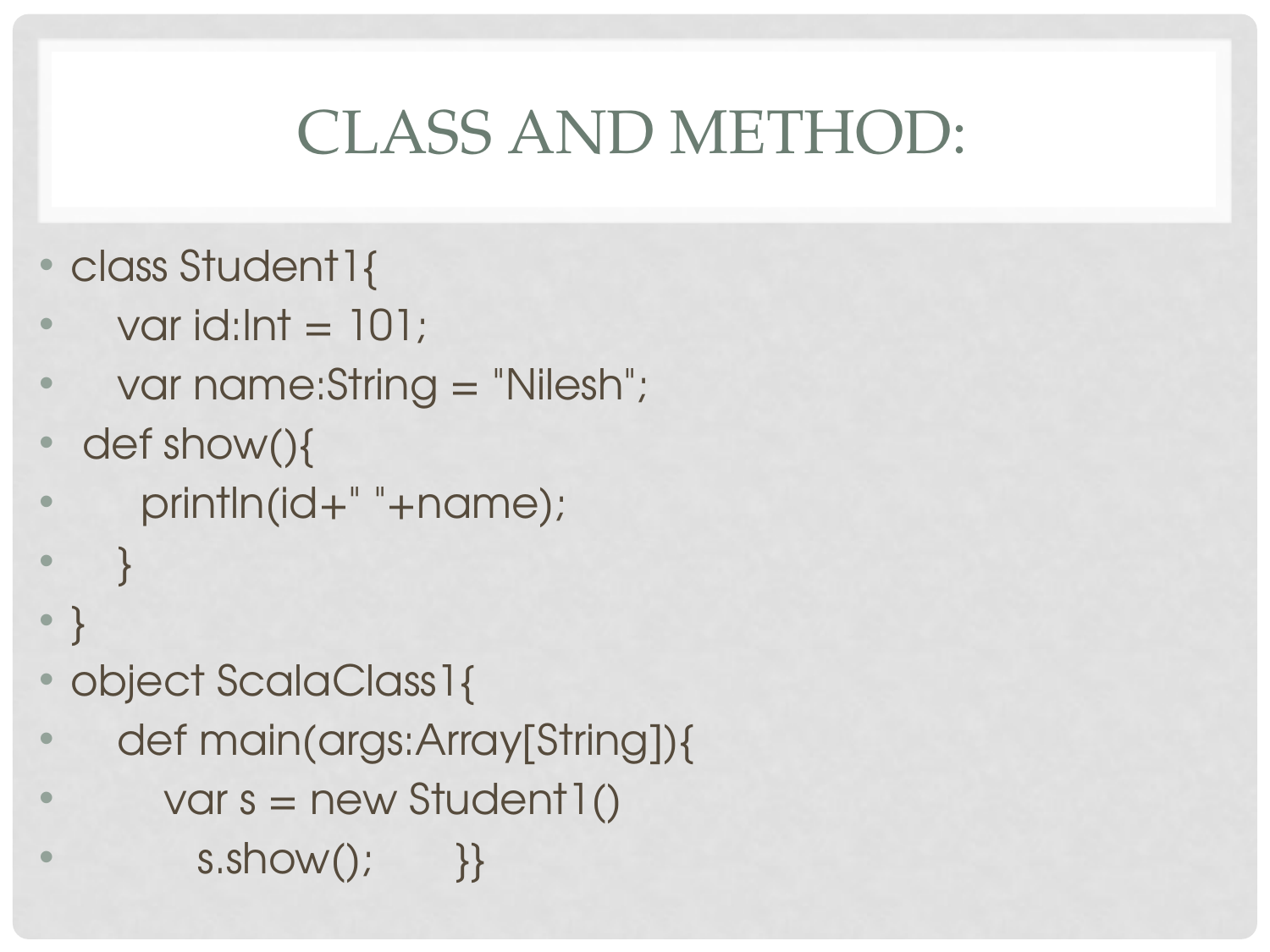

# Class and Method:
class Student1{
    var id:Int = 101;
    var name:String = "Nilesh";
 def show(){
      println(id+" "+name);
    }
}
object ScalaClass1{
    def main(args:Array[String]){
        var s = new Student1()
	s.show();       }}